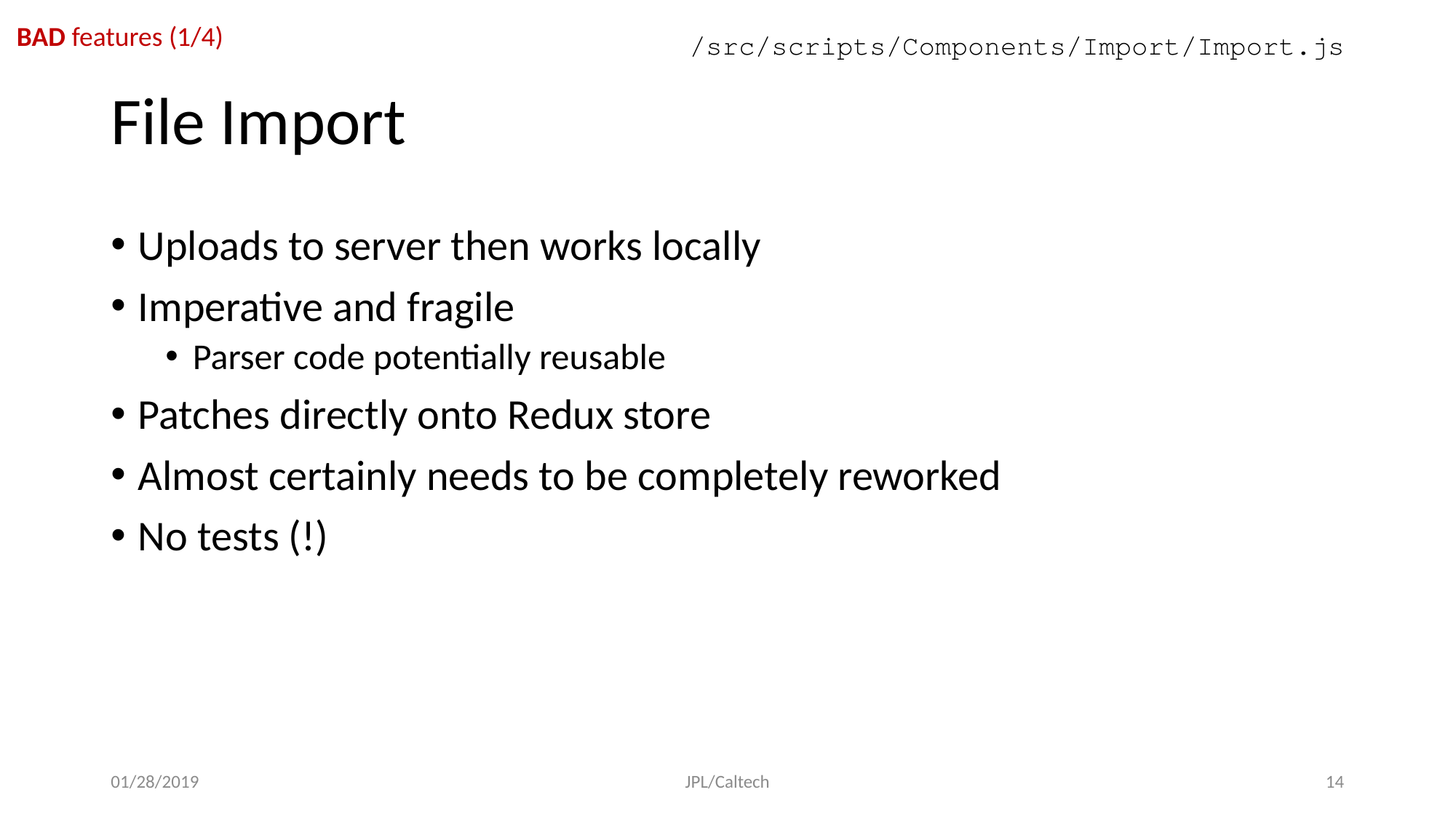

BAD features (1/4)
/src/scripts/Components/Import/Import.js
# File Import
Uploads to server then works locally
Imperative and fragile
Parser code potentially reusable
Patches directly onto Redux store
Almost certainly needs to be completely reworked
No tests (!)
01/28/2019
JPL/Caltech
14